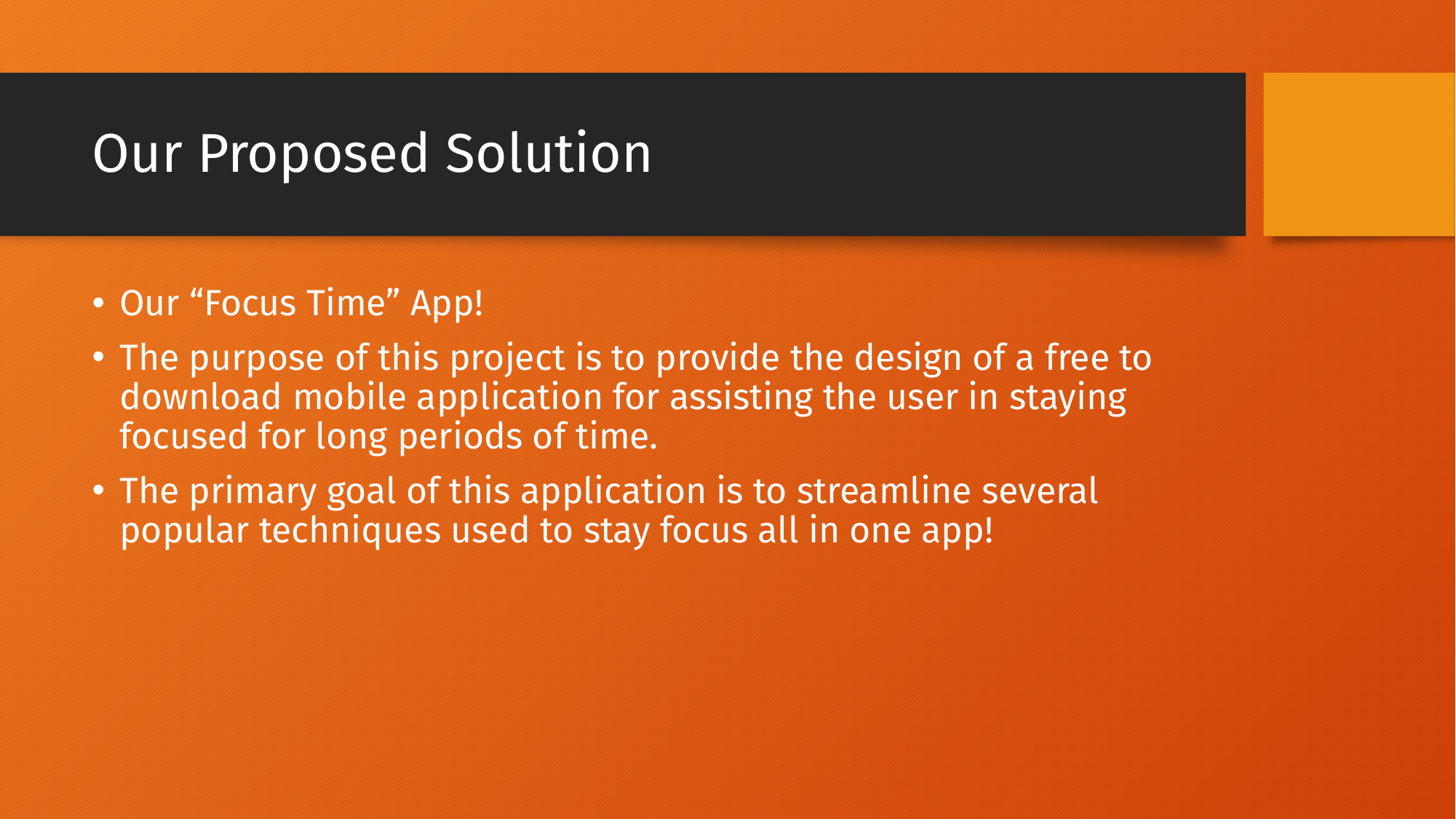

# Our Proposed Solution
Our “Focus Time” App!
The purpose of this project is to provide the design of a free to download mobile application for assisting the user in staying focused for long periods of time.
The primary goal of this application is to streamline several popular techniques used to stay focus all in one app!